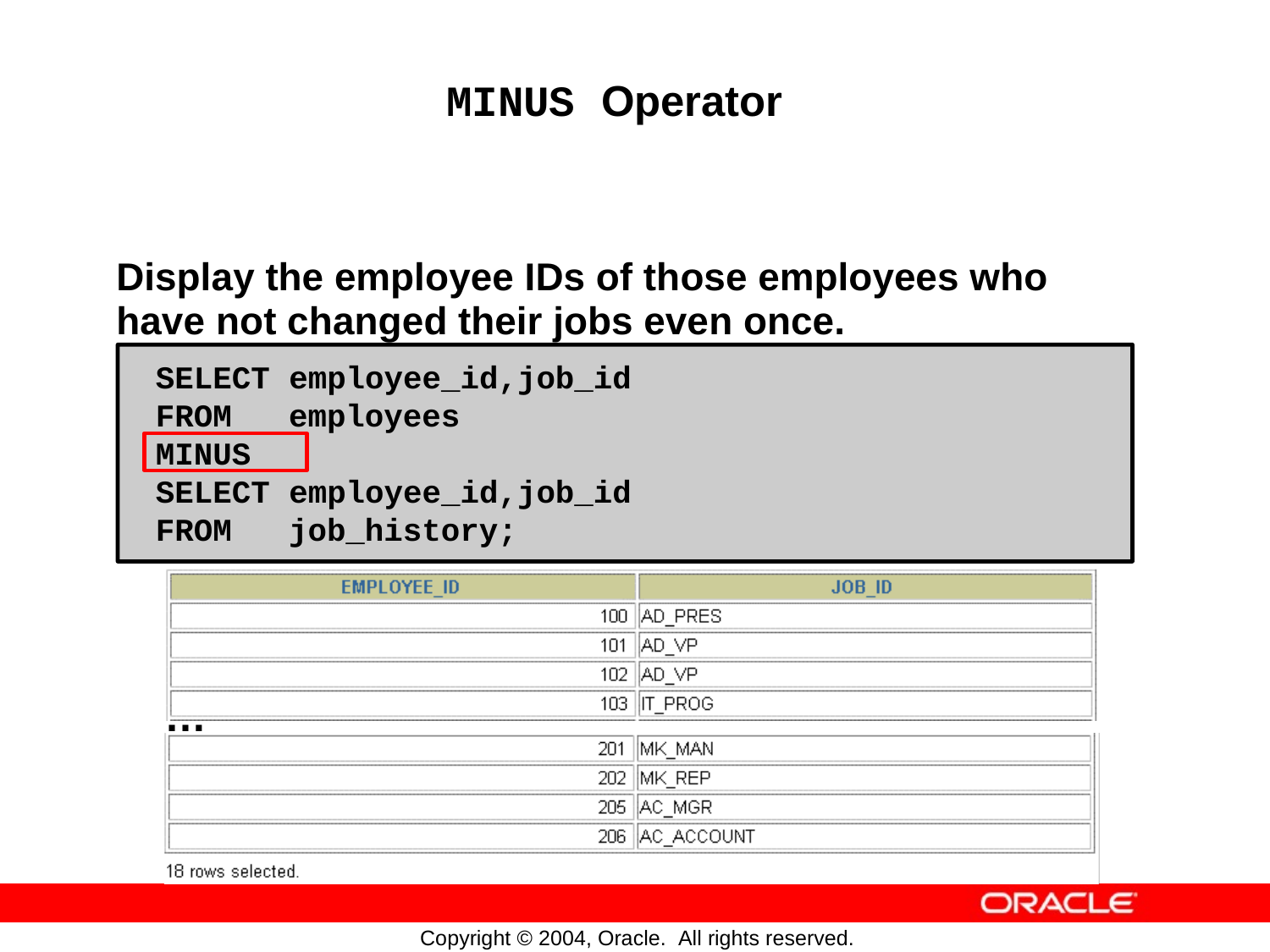

MINUS Operator
Display the employee IDs of
those employees
who
have not
changed
their
jobs
even
once.

SELECT employee_id,job_id
FROM  employees
MINUS
SELECT employee_id,job_id
FROM  job_history;

…

Copyright © 2004, Oracle.  All rights reserved.